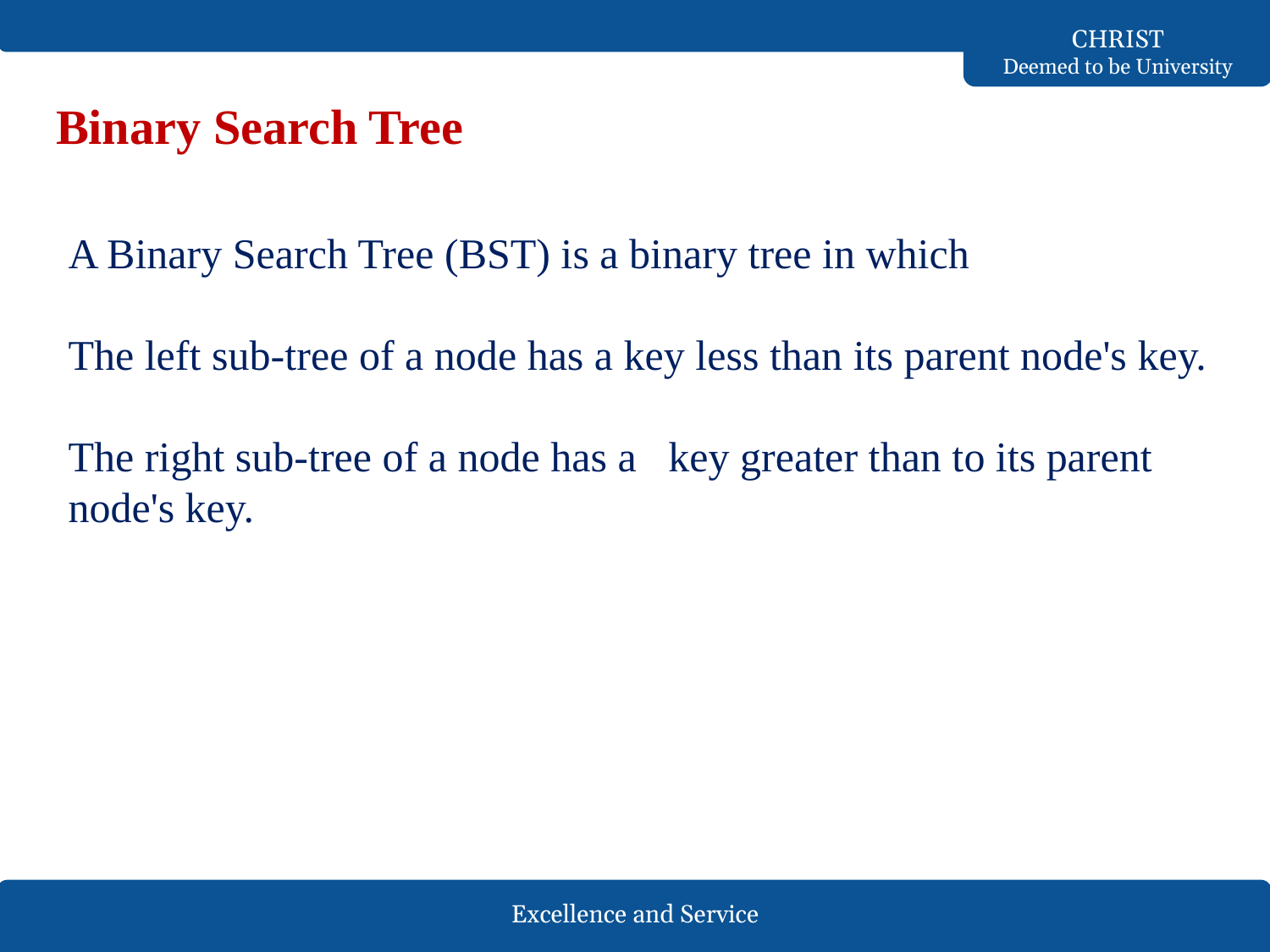

# Binary Search Tree
A Binary Search Tree (BST) is a binary tree in which

The left sub-tree of a node has a key less than its parent node's key.

The right sub-tree of a node has a   key greater than to its parent node's key.